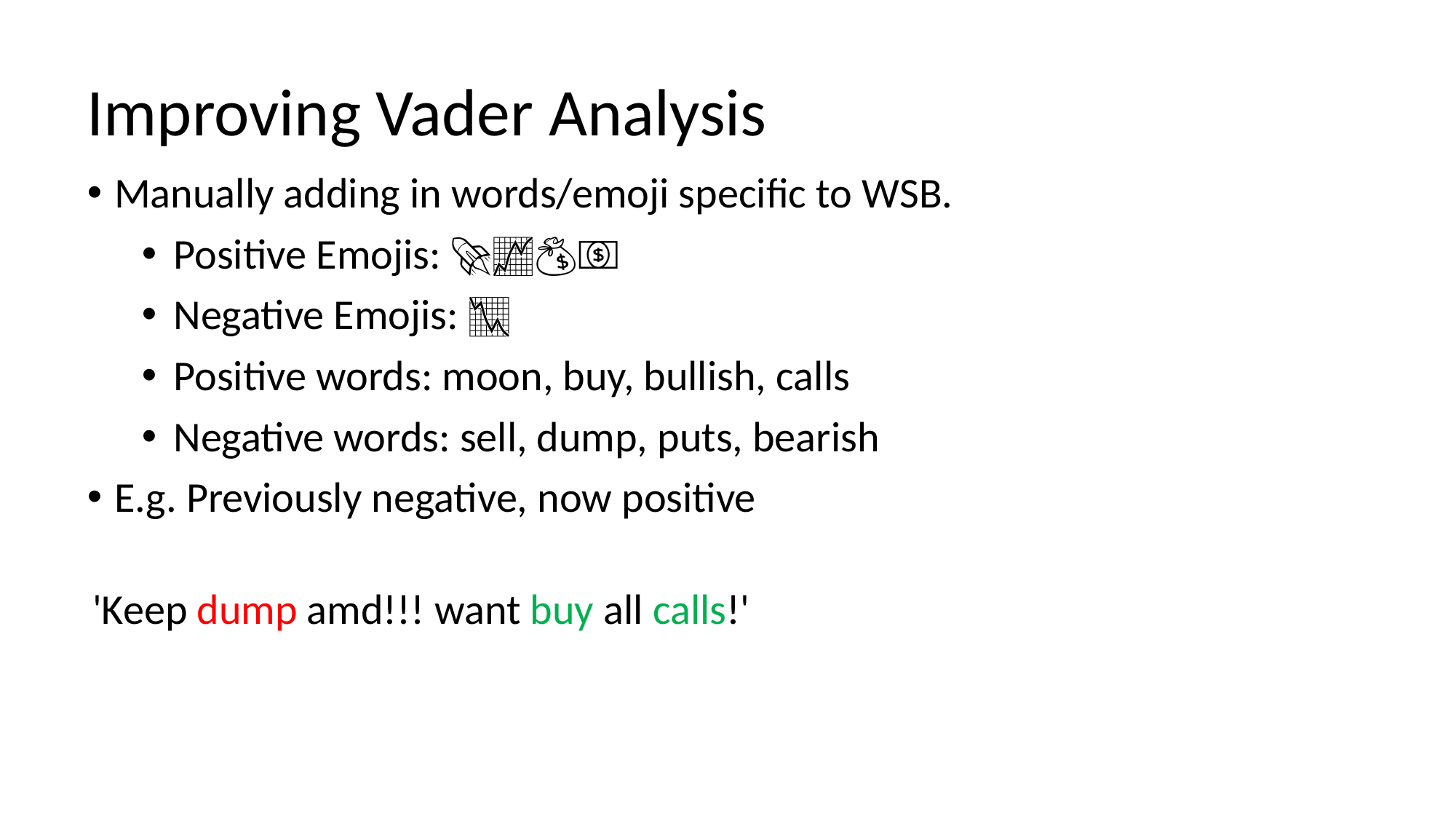

# Improving Vader Analysis
Manually adding in words/emoji specific to WSB.
Positive Emojis: 🚀📈💰💵
Negative Emojis: 📉
Positive words: moon, buy, bullish, calls
Negative words: sell, dump, puts, bearish
E.g. Previously negative, now positive

'Keep dump amd!!! want buy all calls!'